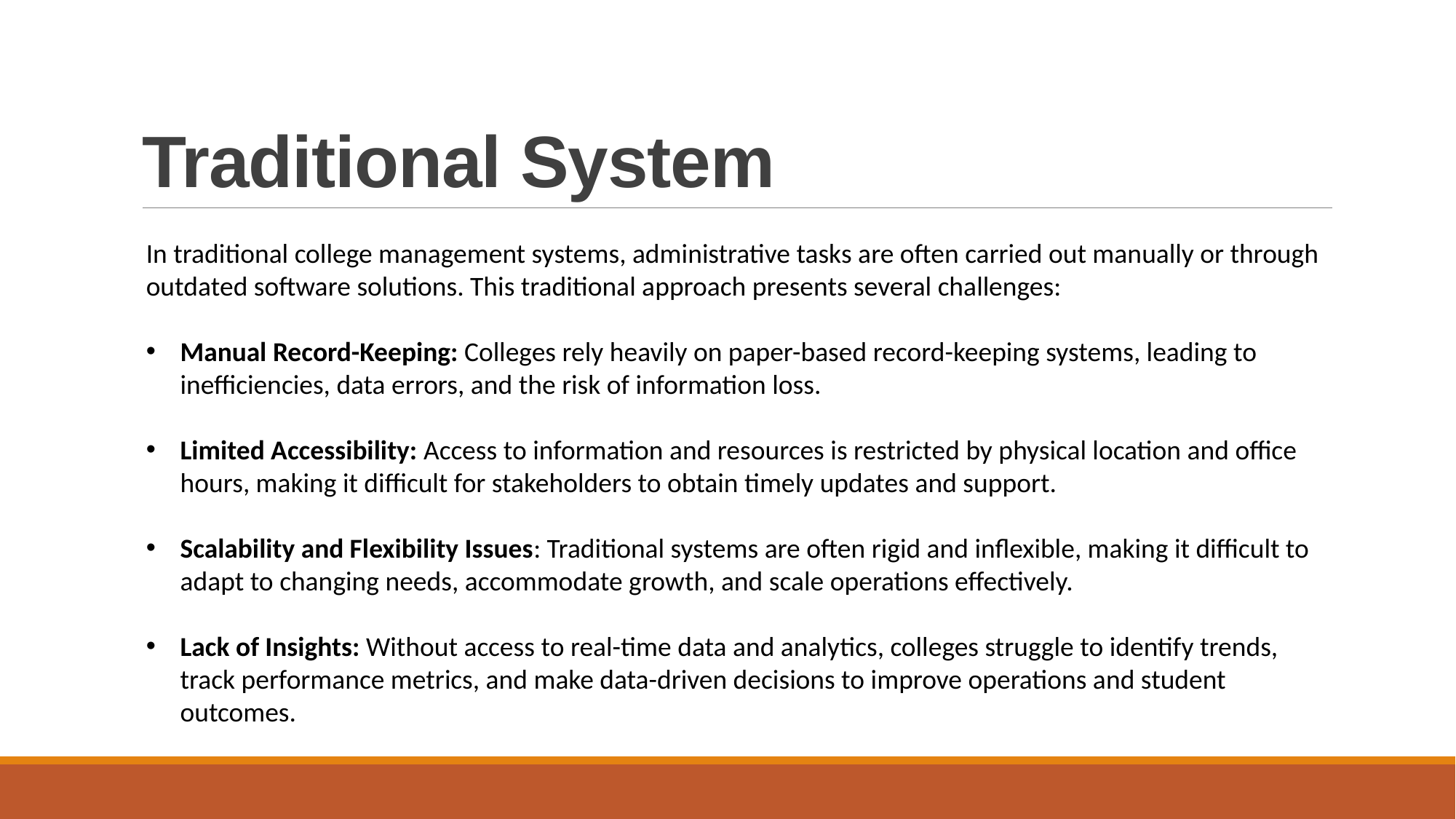

# Traditional System
In traditional college management systems, administrative tasks are often carried out manually or through outdated software solutions. This traditional approach presents several challenges:

Manual Record-Keeping: Colleges rely heavily on paper-based record-keeping systems, leading to inefficiencies, data errors, and the risk of information loss.

Limited Accessibility: Access to information and resources is restricted by physical location and office hours, making it difficult for stakeholders to obtain timely updates and support.

Scalability and Flexibility Issues: Traditional systems are often rigid and inflexible, making it difficult to adapt to changing needs, accommodate growth, and scale operations effectively.

Lack of Insights: Without access to real-time data and analytics, colleges struggle to identify trends, track performance metrics, and make data-driven decisions to improve operations and student outcomes.